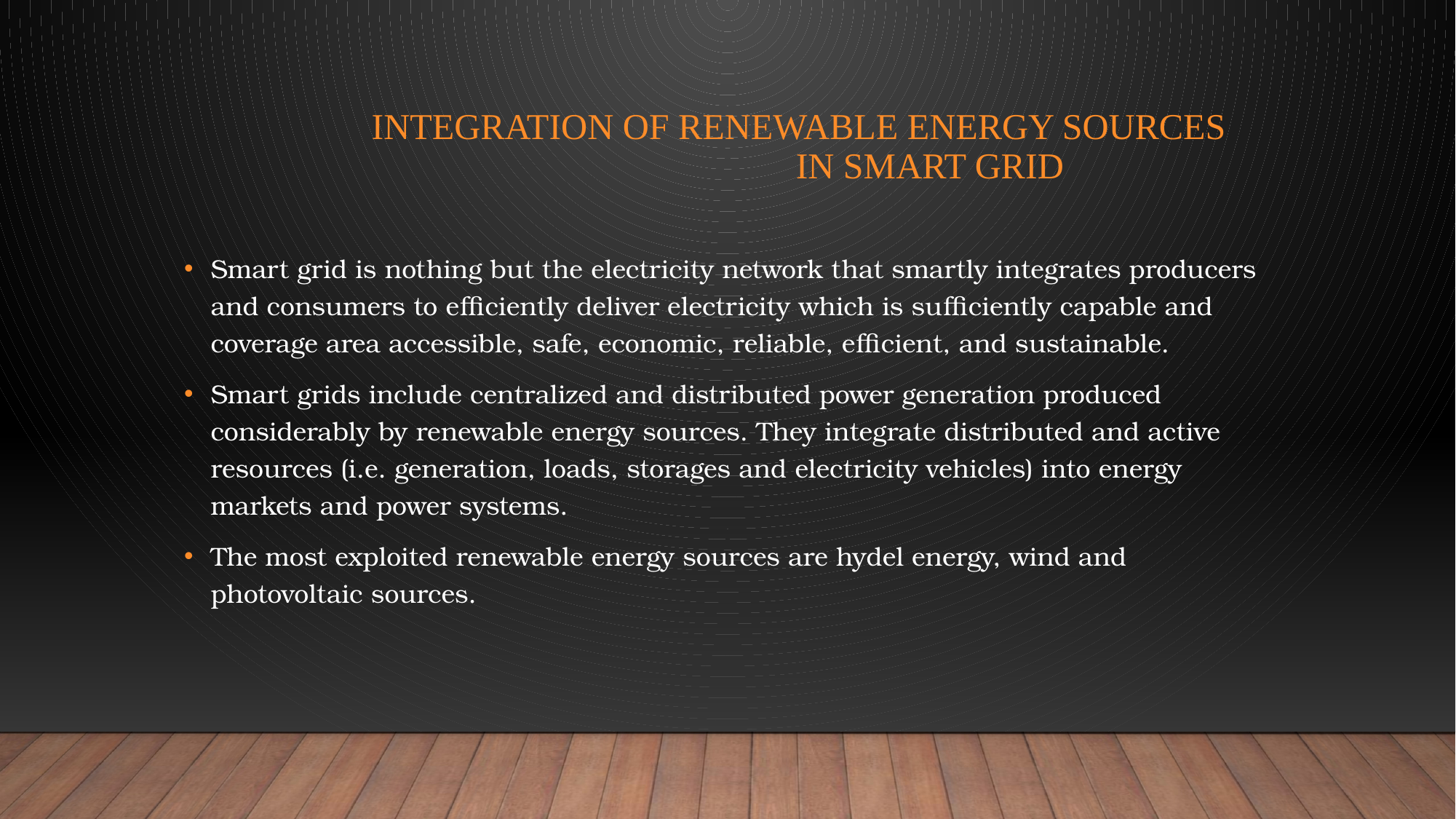

# Integration of renewable energy sources in smart grid
Smart grid is nothing but the electricity network that smartly integrates producers and consumers to efficiently deliver electricity which is sufficiently capable and coverage area accessible, safe, economic, reliable, efficient, and sustainable.
Smart grids include centralized and distributed power generation produced considerably by renewable energy sources. They integrate distributed and active resources (i.e. generation, loads, storages and electricity vehicles) into energy markets and power systems.
The most exploited renewable energy sources are hydel energy, wind and photovoltaic sources.